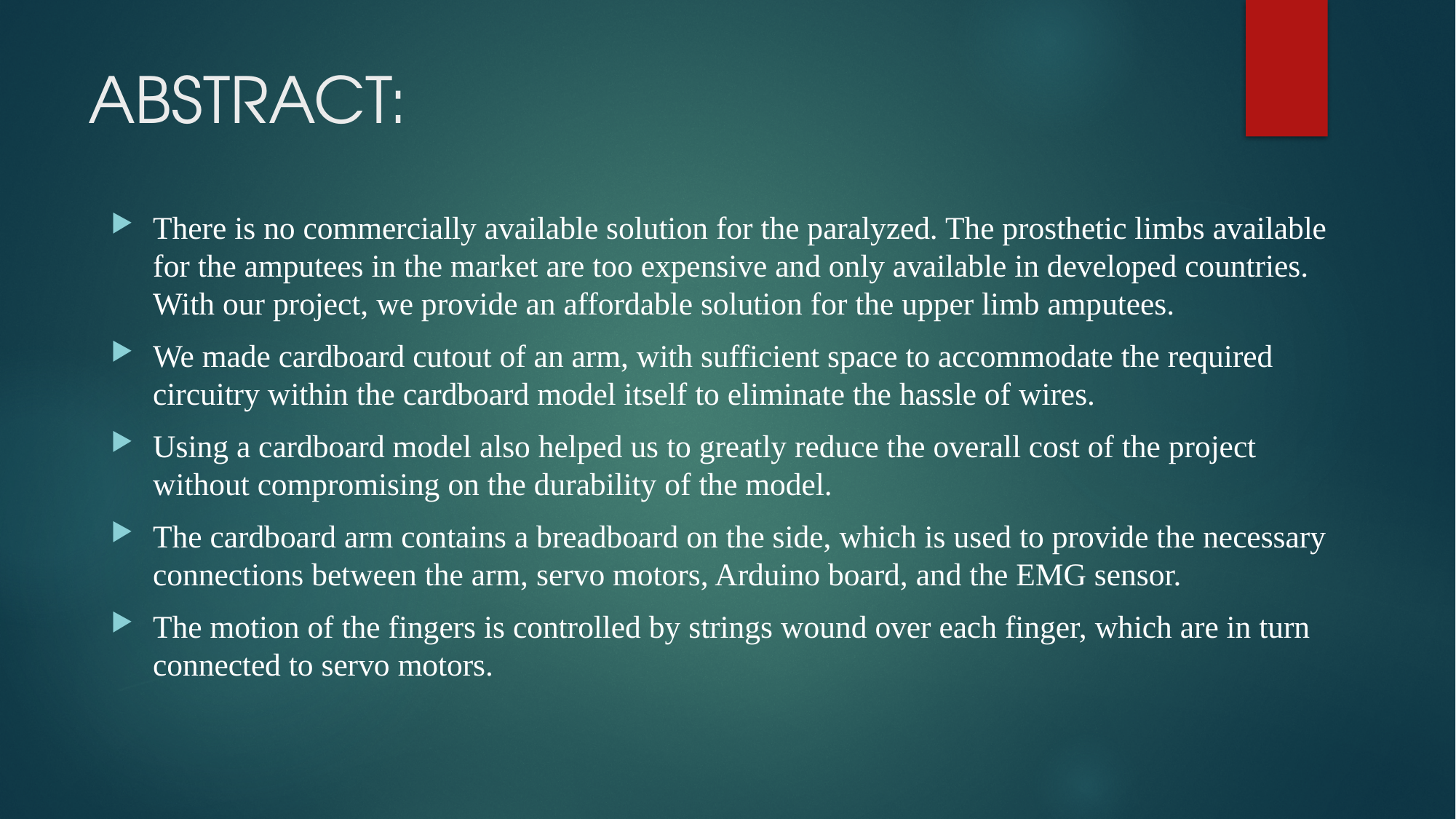

# ABSTRACT:
There is no commercially available solution for the paralyzed. The prosthetic limbs available for the amputees in the market are too expensive and only available in developed countries. With our project, we provide an affordable solution for the upper limb amputees.
We made cardboard cutout of an arm, with sufficient space to accommodate the required circuitry within the cardboard model itself to eliminate the hassle of wires.
Using a cardboard model also helped us to greatly reduce the overall cost of the project without compromising on the durability of the model.
The cardboard arm contains a breadboard on the side, which is used to provide the necessary connections between the arm, servo motors, Arduino board, and the EMG sensor.
The motion of the fingers is controlled by strings wound over each finger, which are in turn connected to servo motors.